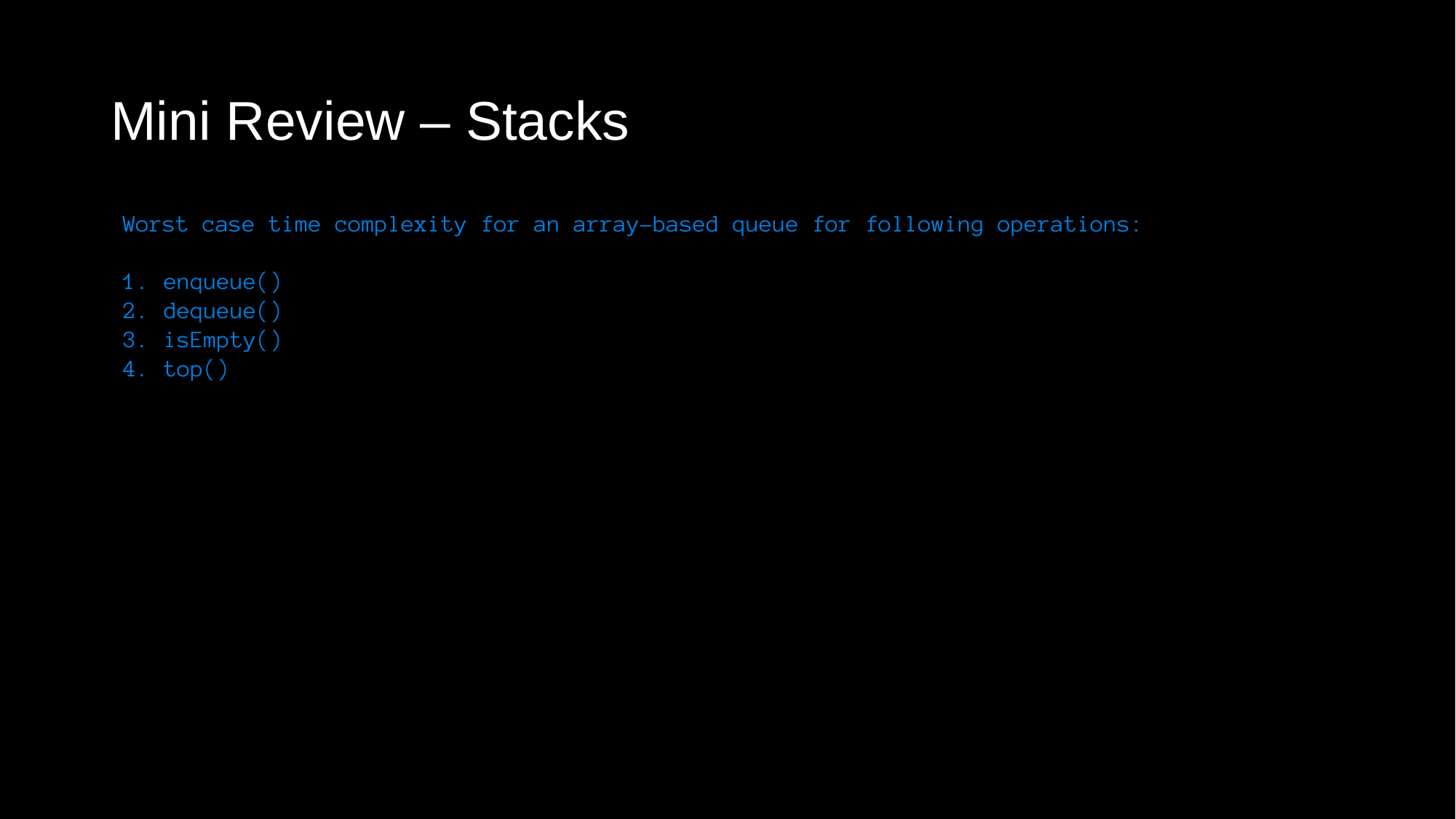

# Mini Review – Stacks
Worst case time complexity for an array-based queue for following operations:

enqueue()
dequeue()
isEmpty()
top()